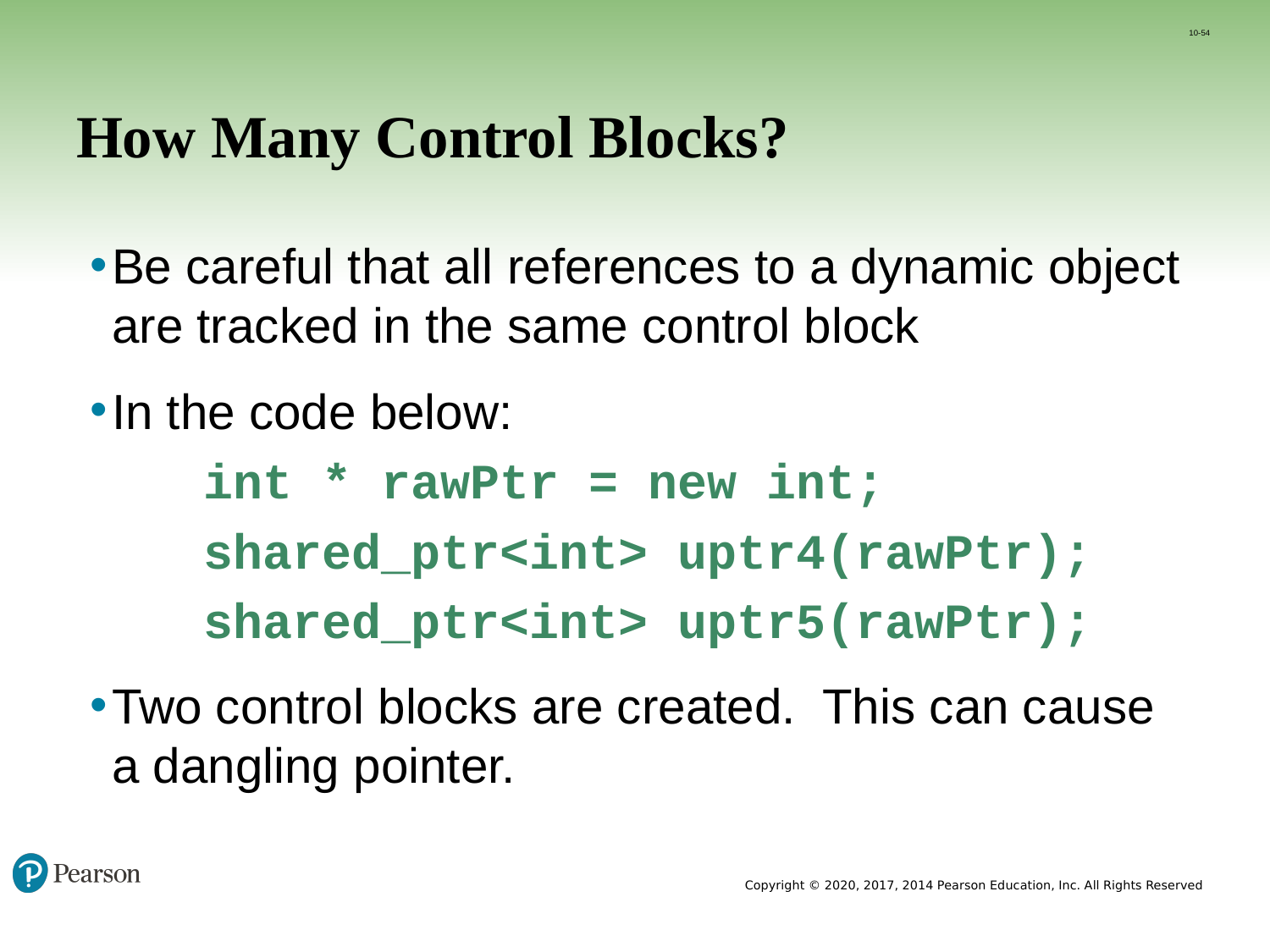

10-54
# How Many Control Blocks?
Be careful that all references to a dynamic object are tracked in the same control block
In the code below:
	int * rawPtr = new int;
	shared_ptr<int> uptr4(rawPtr);
	shared_ptr<int> uptr5(rawPtr);
Two control blocks are created.  This can cause a dangling pointer.